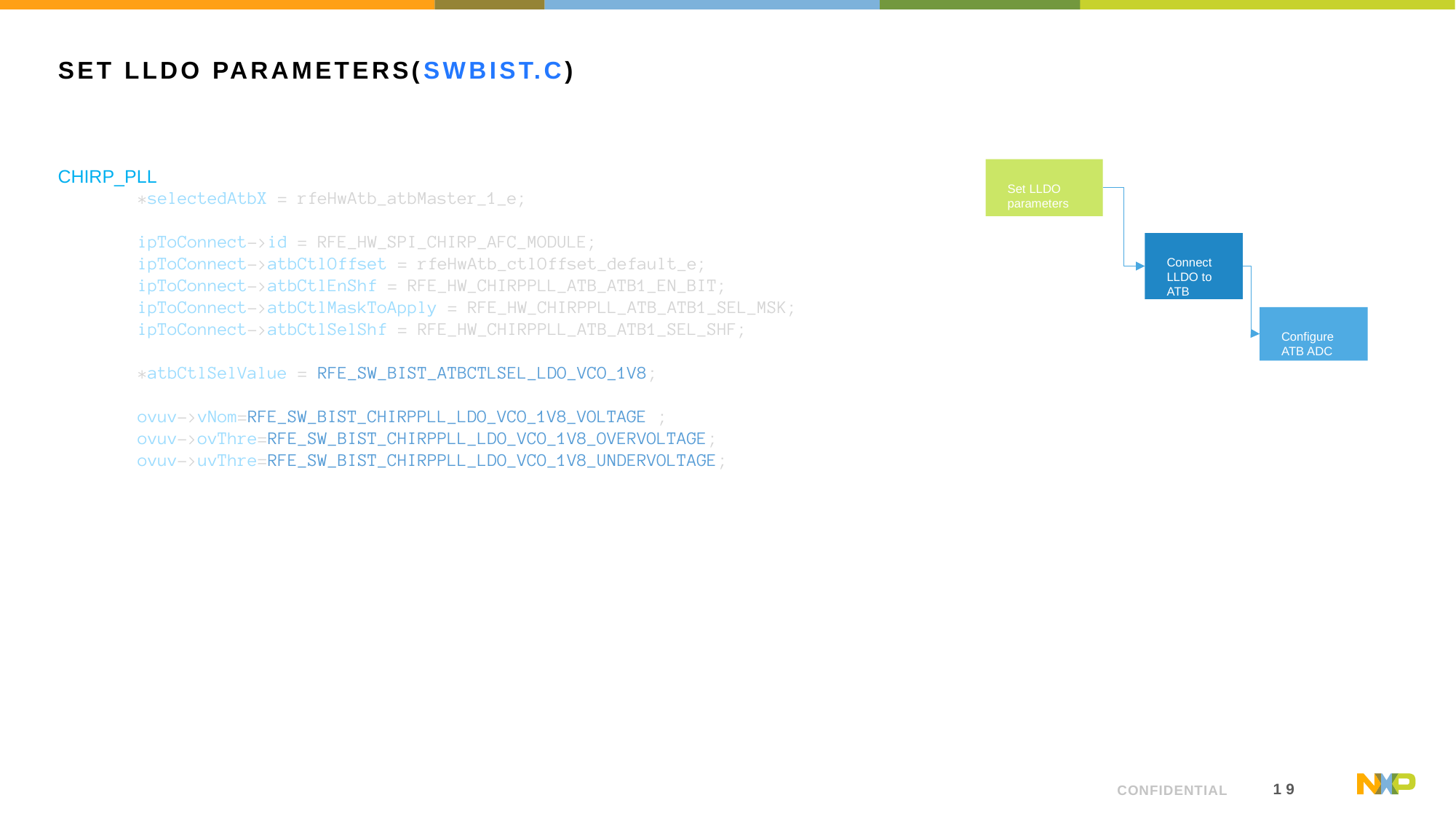

# Set LLDO parameters(SWBist.c)
CHIRP_PLL
        *selectedAtbX = rfeHwAtb_atbMaster_1_e;
        ipToConnect->id = RFE_HW_SPI_CHIRP_AFC_MODULE;
        ipToConnect->atbCtlOffset = rfeHwAtb_ctlOffset_default_e;
        ipToConnect->atbCtlEnShf = RFE_HW_CHIRPPLL_ATB_ATB1_EN_BIT;
        ipToConnect->atbCtlMaskToApply = RFE_HW_CHIRPPLL_ATB_ATB1_SEL_MSK;
        ipToConnect->atbCtlSelShf = RFE_HW_CHIRPPLL_ATB_ATB1_SEL_SHF;
        *atbCtlSelValue = RFE_SW_BIST_ATBCTLSEL_LDO_VCO_1V8;
        ovuv->vNom=RFE_SW_BIST_CHIRPPLL_LDO_VCO_1V8_VOLTAGE ;
        ovuv->ovThre=RFE_SW_BIST_CHIRPPLL_LDO_VCO_1V8_OVERVOLTAGE;
        ovuv->uvThre=RFE_SW_BIST_CHIRPPLL_LDO_VCO_1V8_UNDERVOLTAGE;
Set LLDO parameters
Connect LLDO to ATB
Configure ATB ADC